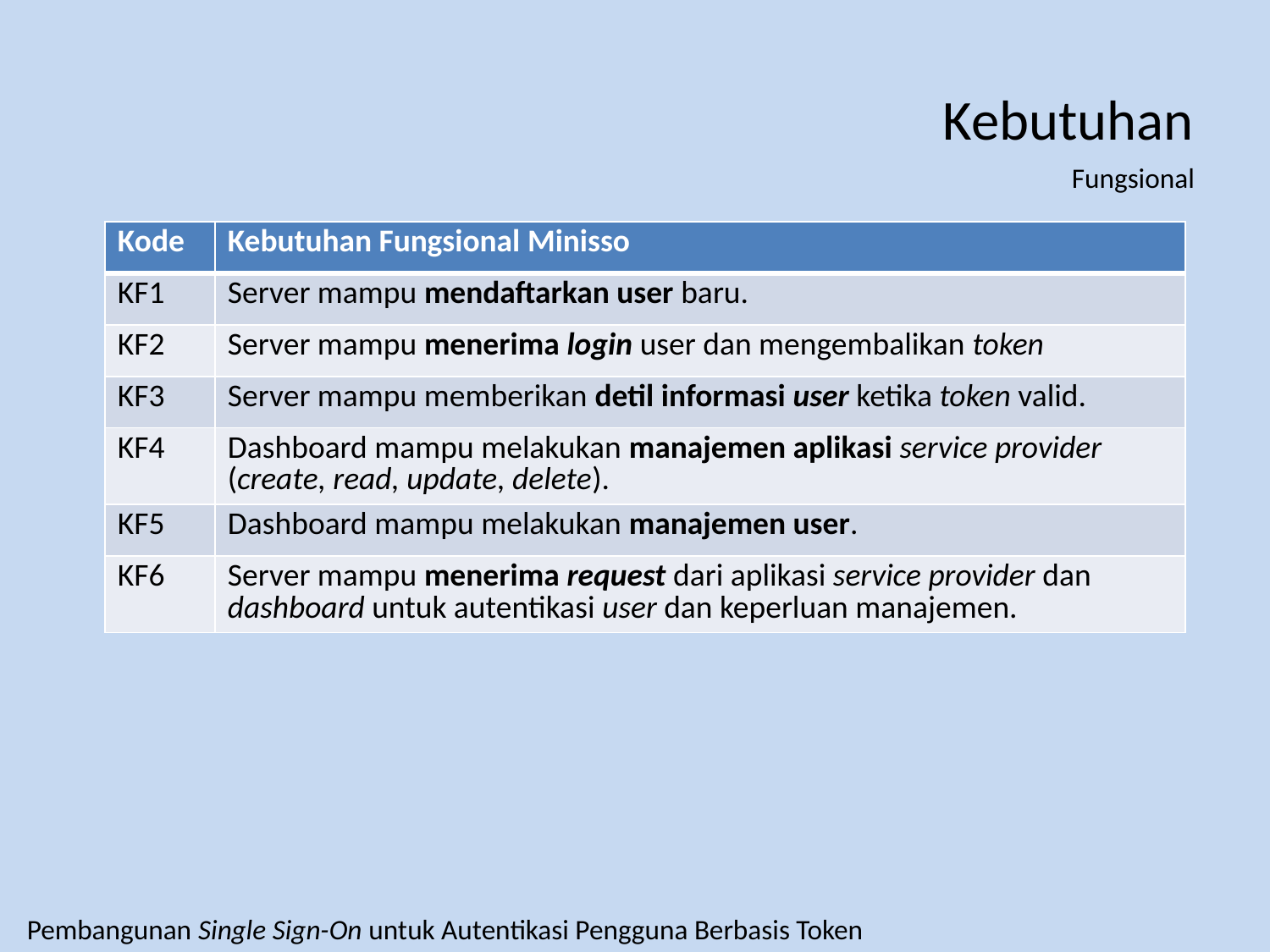

# Kebutuhan
Fungsional
| Kode | Kebutuhan Fungsional Minisso |
| --- | --- |
| KF1 | Server mampu mendaftarkan user baru. |
| KF2 | Server mampu menerima login user dan mengembalikan token |
| KF3 | Server mampu memberikan detil informasi user ketika token valid. |
| KF4 | Dashboard mampu melakukan manajemen aplikasi service provider (create, read, update, delete). |
| KF5 | Dashboard mampu melakukan manajemen user. |
| KF6 | Server mampu menerima request dari aplikasi service provider dan dashboard untuk autentikasi user dan keperluan manajemen. |

Pembangunan Single Sign-On untuk Autentikasi Pengguna Berbasis Token